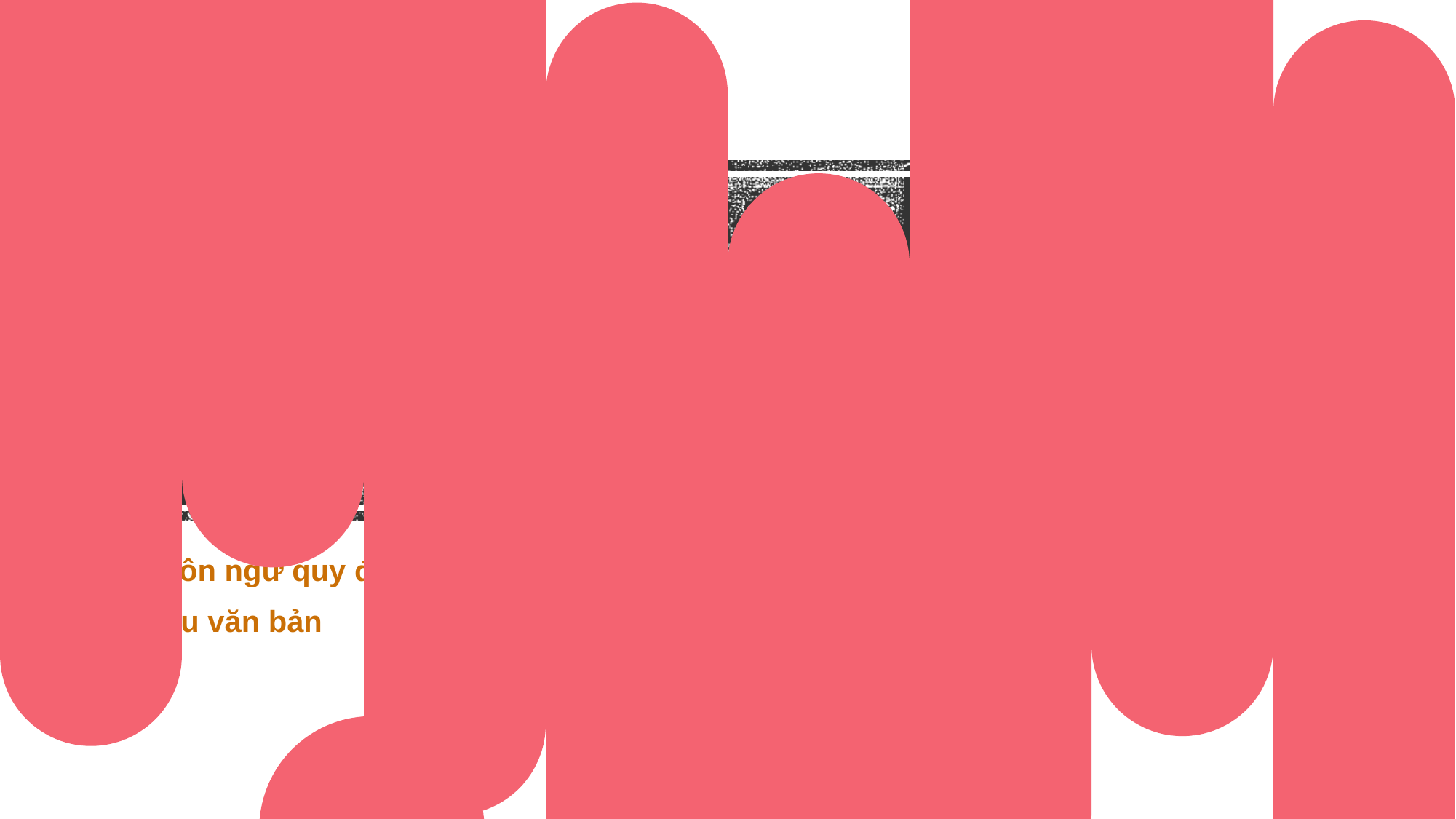

# Giao trình css co ban

Ngôn ngữ quy định cách trình bày cho các tài liệu
siêu văn bản